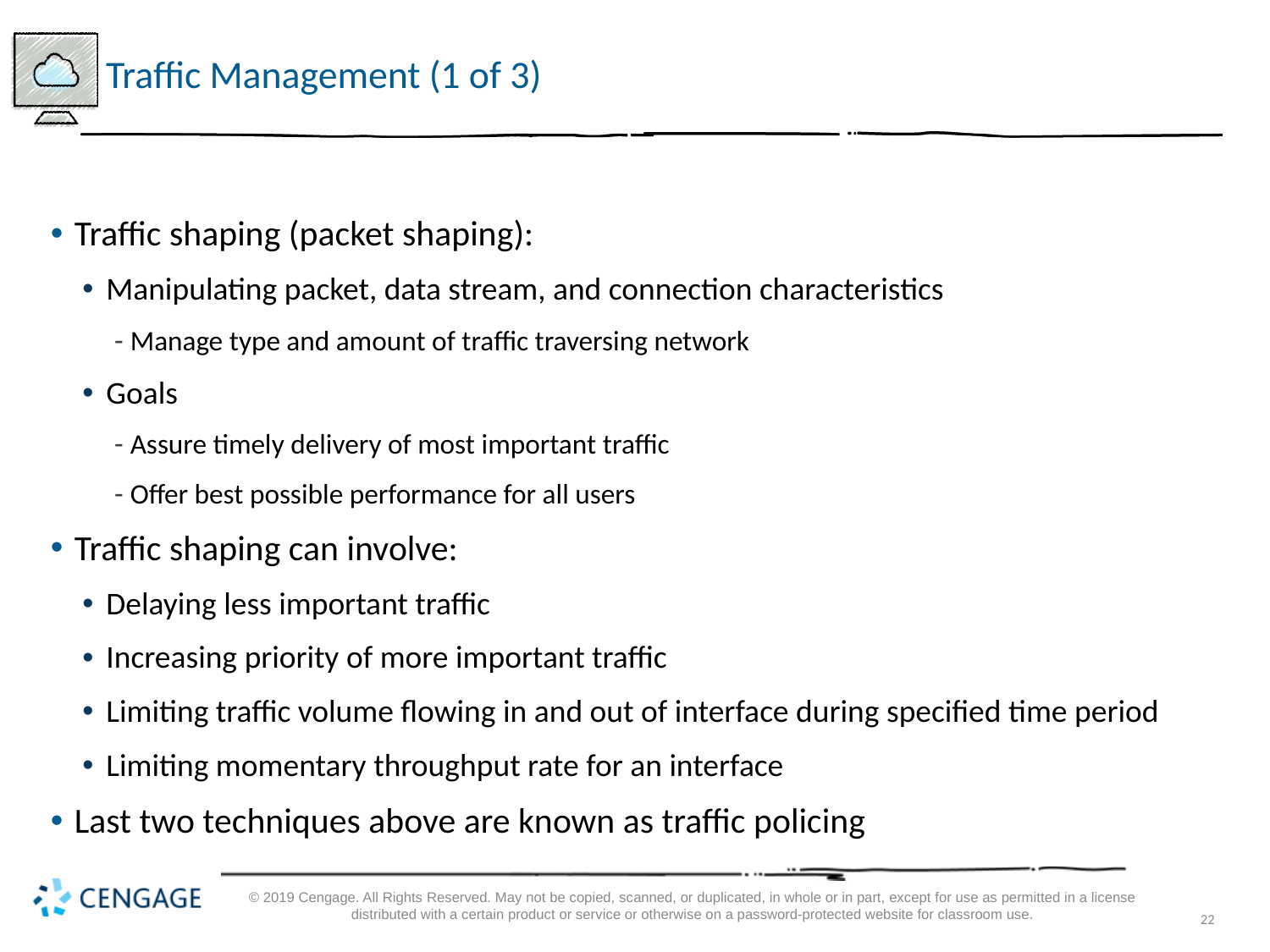

# Traffic Management (1 of 3)
Traffic shaping (packet shaping):
Manipulating packet, data stream, and connection characteristics
Manage type and amount of traffic traversing network
Goals
Assure timely delivery of most important traffic
Offer best possible performance for all users
Traffic shaping can involve:
Delaying less important traffic
Increasing priority of more important traffic
Limiting traffic volume flowing in and out of interface during specified time period
Limiting momentary throughput rate for an interface
Last two techniques above are known as traffic policing
© 2019 Cengage. All Rights Reserved. May not be copied, scanned, or duplicated, in whole or in part, except for use as permitted in a license distributed with a certain product or service or otherwise on a password-protected website for classroom use.